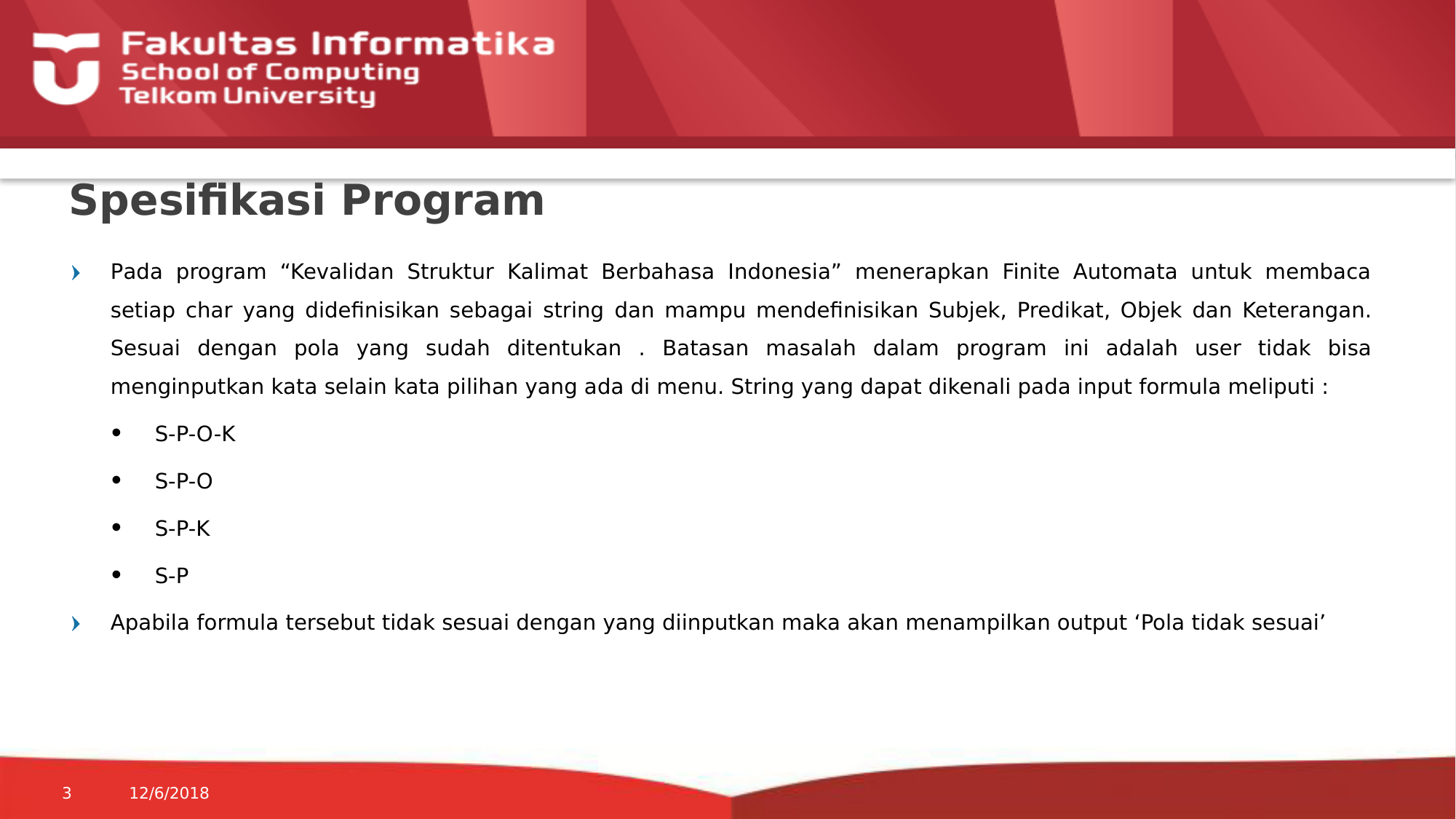

# Spesifikasi Program
Pada program “Kevalidan Struktur Kalimat Berbahasa Indonesia” menerapkan Finite Automata untuk membaca setiap char yang didefinisikan sebagai string dan mampu mendefinisikan Subjek, Predikat, Objek dan Keterangan. Sesuai dengan pola yang sudah ditentukan . Batasan masalah dalam program ini adalah user tidak bisa menginputkan kata selain kata pilihan yang ada di menu. String yang dapat dikenali pada input formula meliputi :
S-P-O-K
S-P-O
S-P-K
S-P
Apabila formula tersebut tidak sesuai dengan yang diinputkan maka akan menampilkan output ‘Pola tidak sesuai’

3
12/6/2018